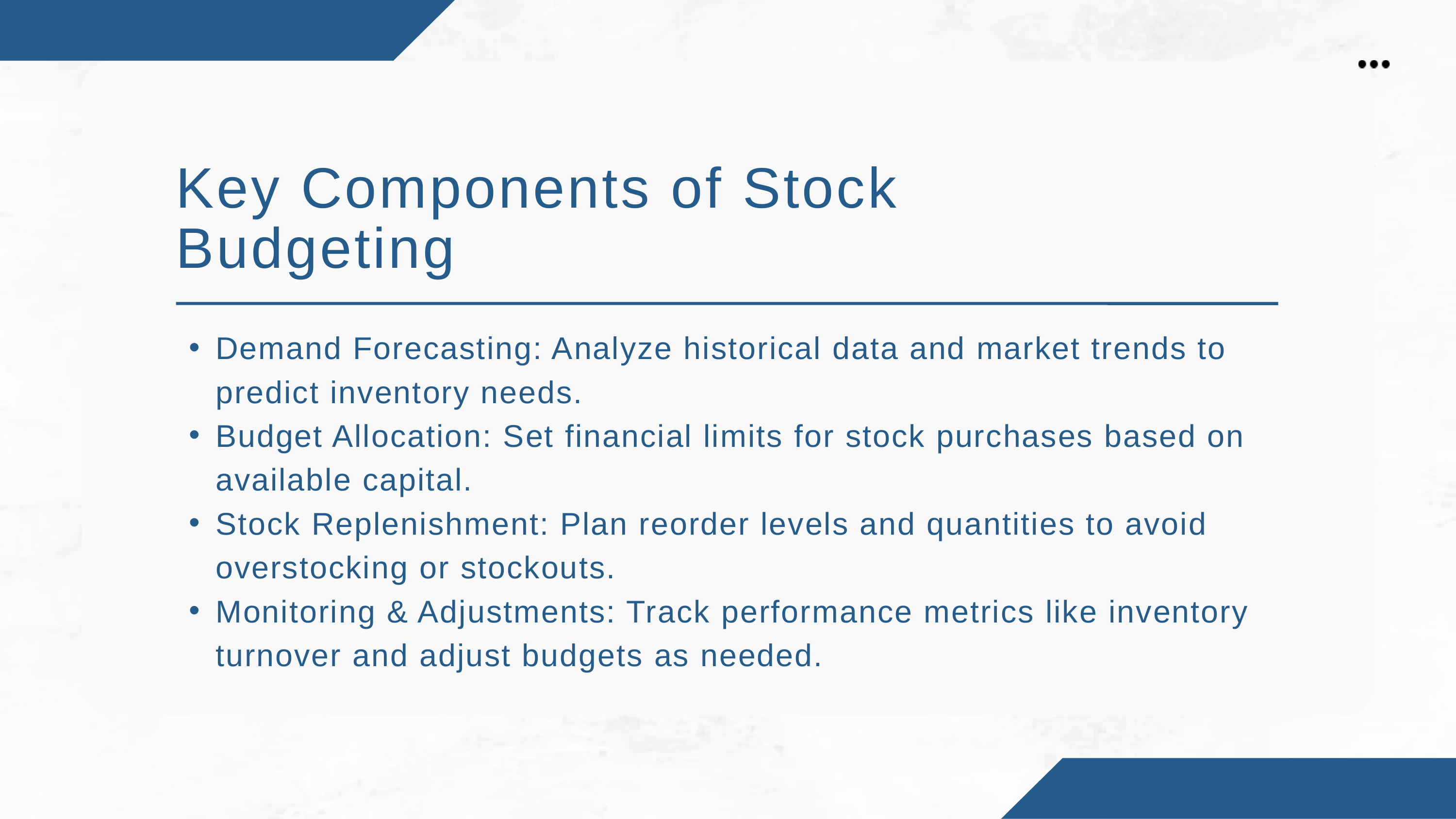

Key Components of Stock Budgeting

Demand Forecasting: Analyze historical data and market trends to predict inventory needs.
Budget Allocation: Set financial limits for stock purchases based on available capital.
Stock Replenishment: Plan reorder levels and quantities to avoid overstocking or stockouts.
Monitoring & Adjustments: Track performance metrics like inventory turnover and adjust budgets as needed.